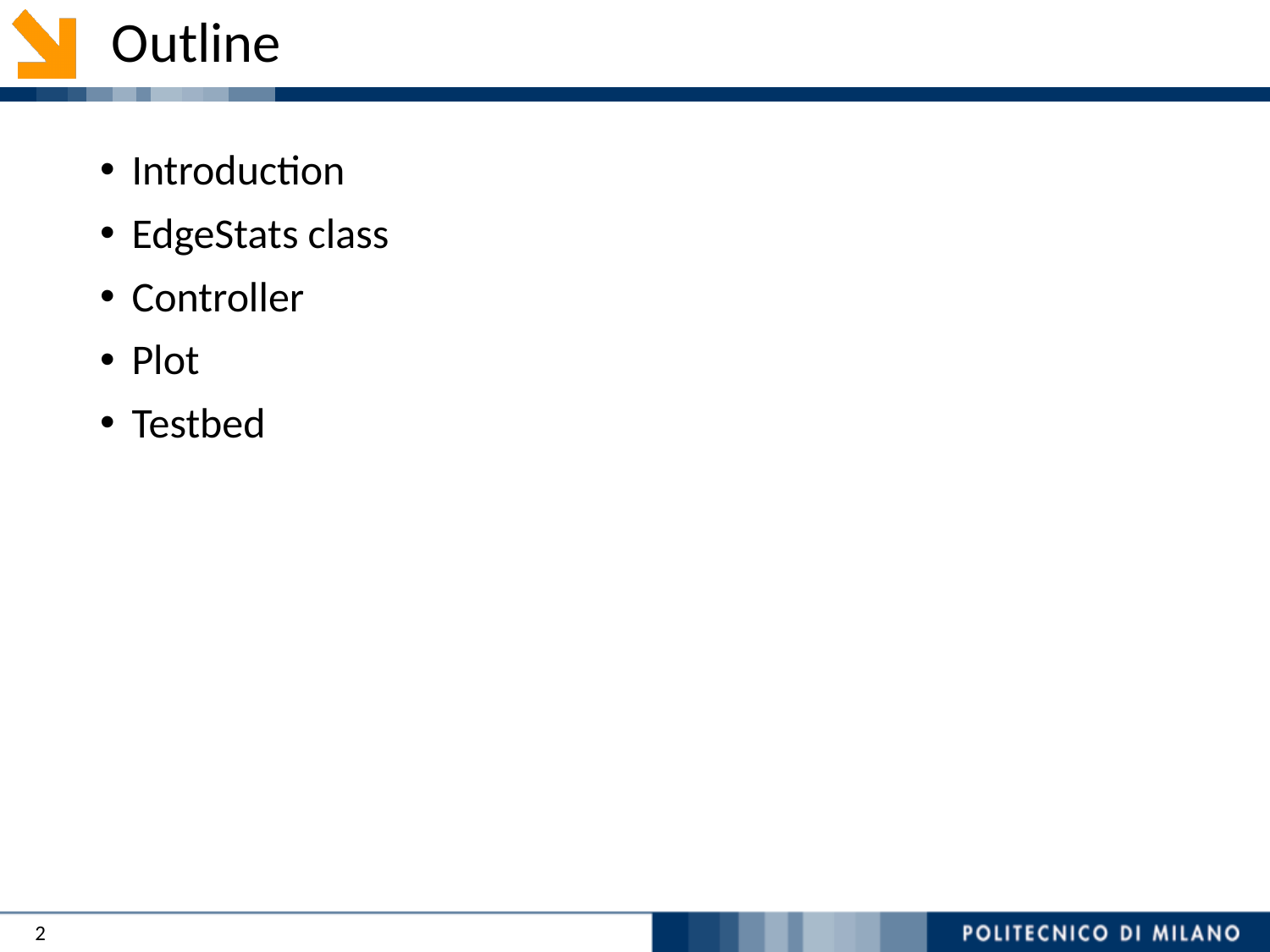

# Outline
Introduction
EdgeStats class
Controller
Plot
Testbed
2